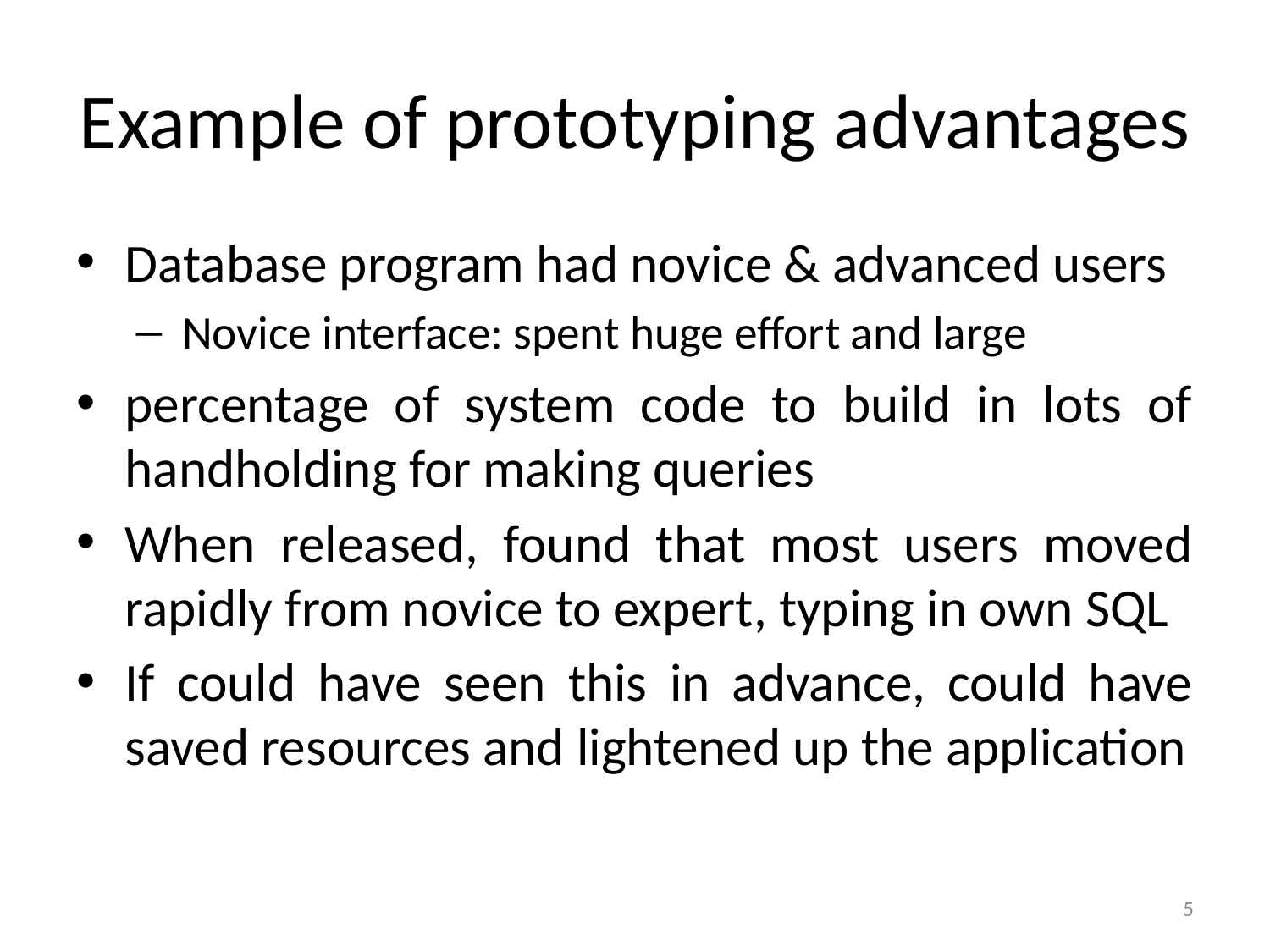

# Example of prototyping advantages
Database program had novice & advanced users
Novice interface: spent huge effort and large
percentage of system code to build in lots of handholding for making queries
When released, found that most users moved rapidly from novice to expert, typing in own SQL
If could have seen this in advance, could have saved resources and lightened up the application

5